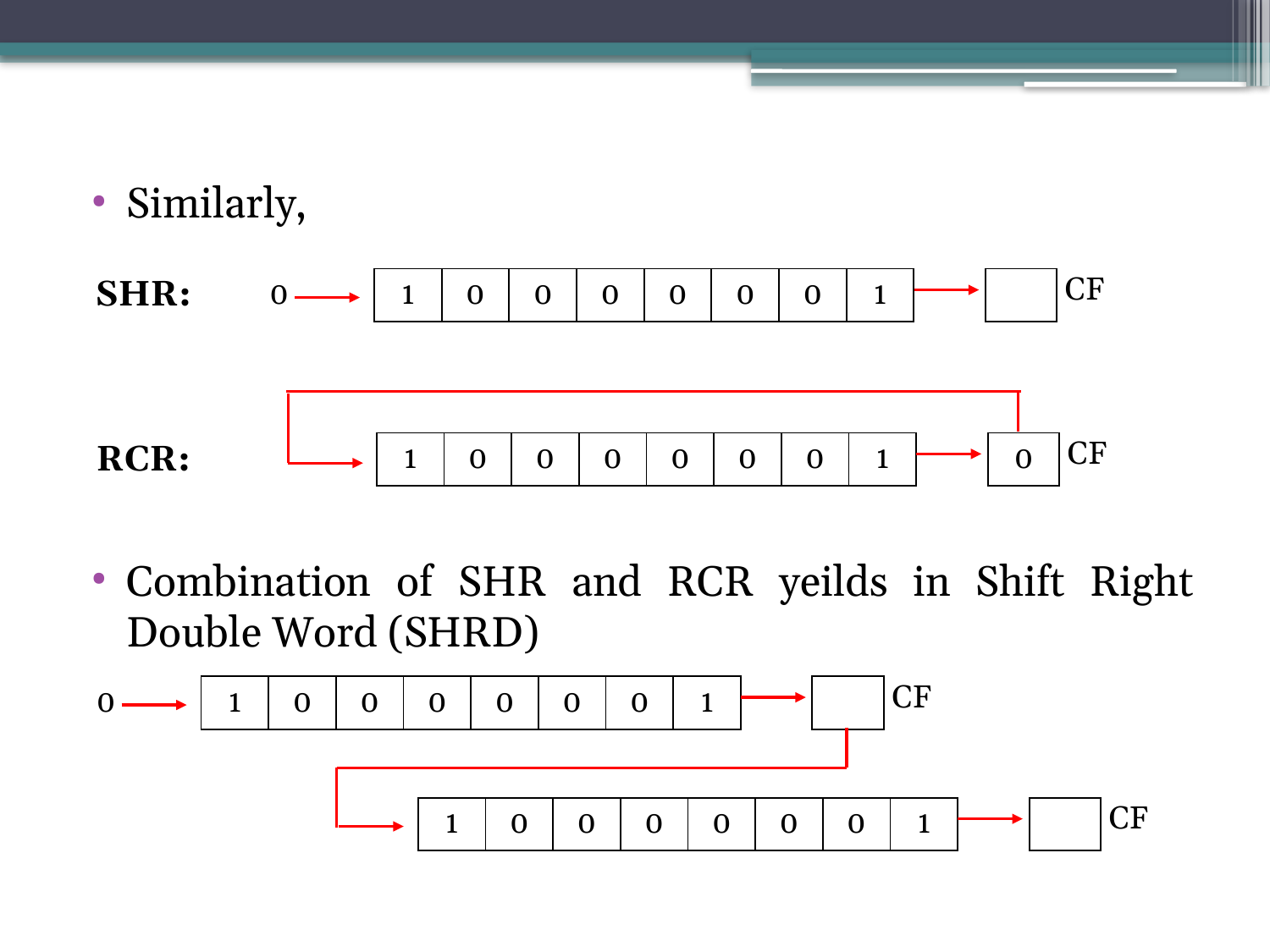

Similarly,

Combination of SHR and RCR yeilds in Shift Right Double Word (SHRD)

| CF |
| --- |
| SHR: |
| --- |
| 0 |
| --- |
| 1 | 0 | 0 | 0 | 0 | 0 | 0 | 1 |
| --- | --- | --- | --- | --- | --- | --- | --- |
|  |
| --- |
| CF |
| --- |
| RCR: |
| --- |
| 1 | 0 | 0 | 0 | 0 | 0 | 0 | 1 |
| --- | --- | --- | --- | --- | --- | --- | --- |
| 0 |
| --- |
| CF |
| --- |
| 0 |
| --- |
| 1 | 0 | 0 | 0 | 0 | 0 | 0 | 1 |
| --- | --- | --- | --- | --- | --- | --- | --- |
|  |
| --- |
| CF |
| --- |
| 1 | 0 | 0 | 0 | 0 | 0 | 0 | 1 |
| --- | --- | --- | --- | --- | --- | --- | --- |
|  |
| --- |